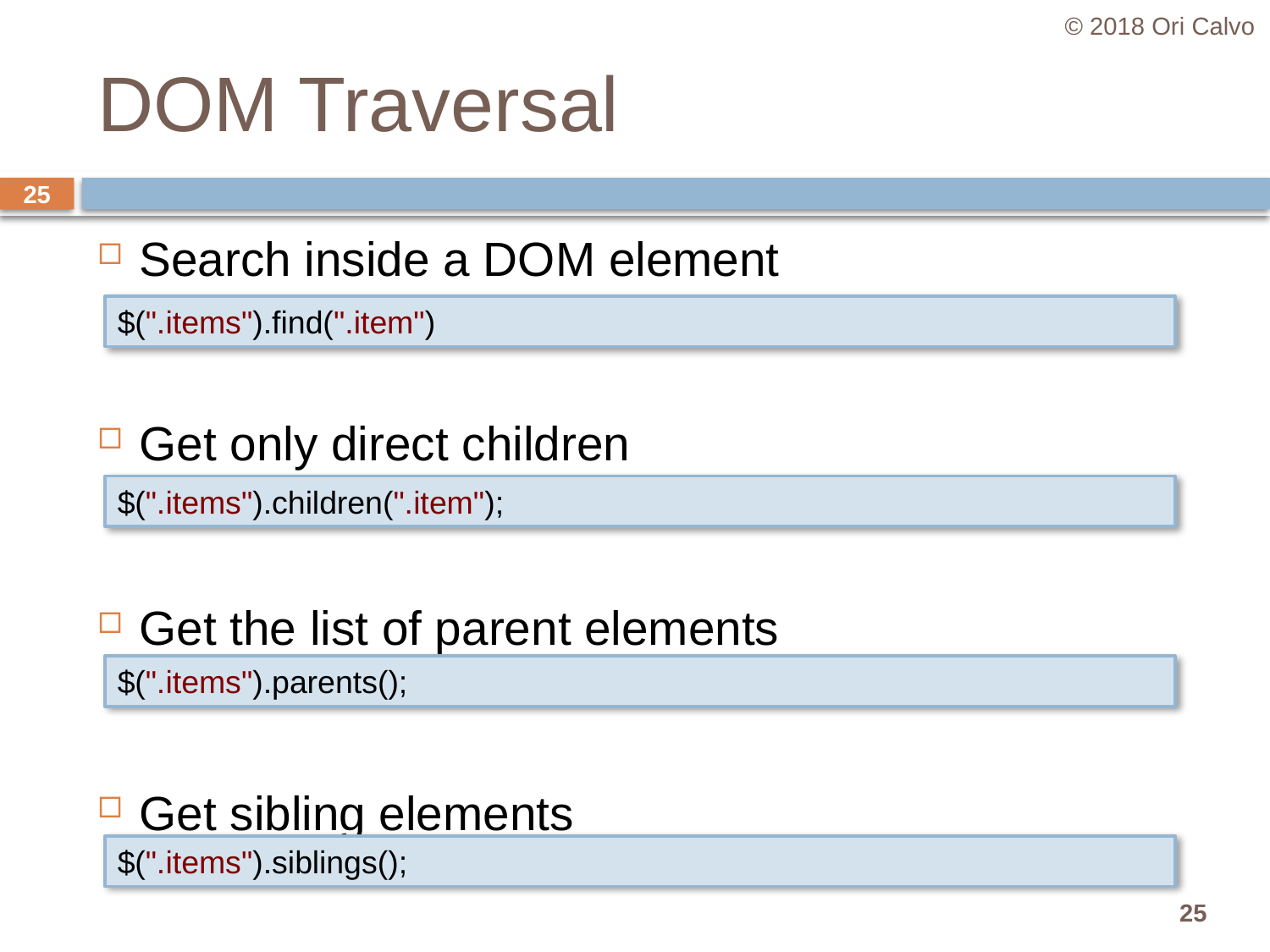

© 2018 Ori Calvo
# DOM Traversal
25
Search inside a DOM element
Get only direct children
Get the list of parent elements
Get sibling elements
$(".items").find(".item")
$(".items").children(".item");
$(".items").parents();
$(".items").siblings();